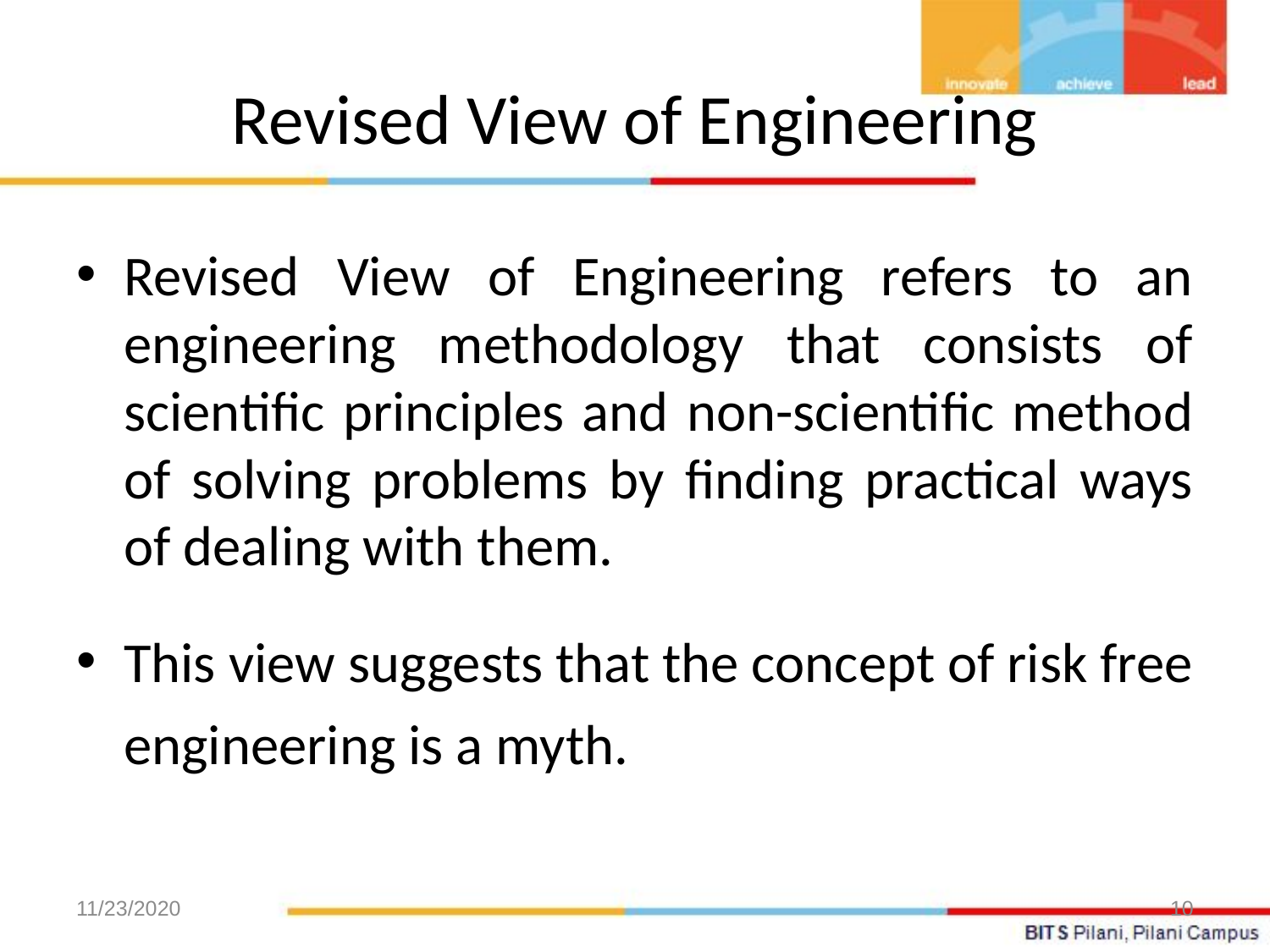

# Revised View of Engineering
Revised View of Engineering refers to an engineering methodology that consists of scientific principles and non-scientific method of solving problems by finding practical ways of dealing with them.

This view suggests that the concept of risk free engineering is a myth.
11/23/2020
10